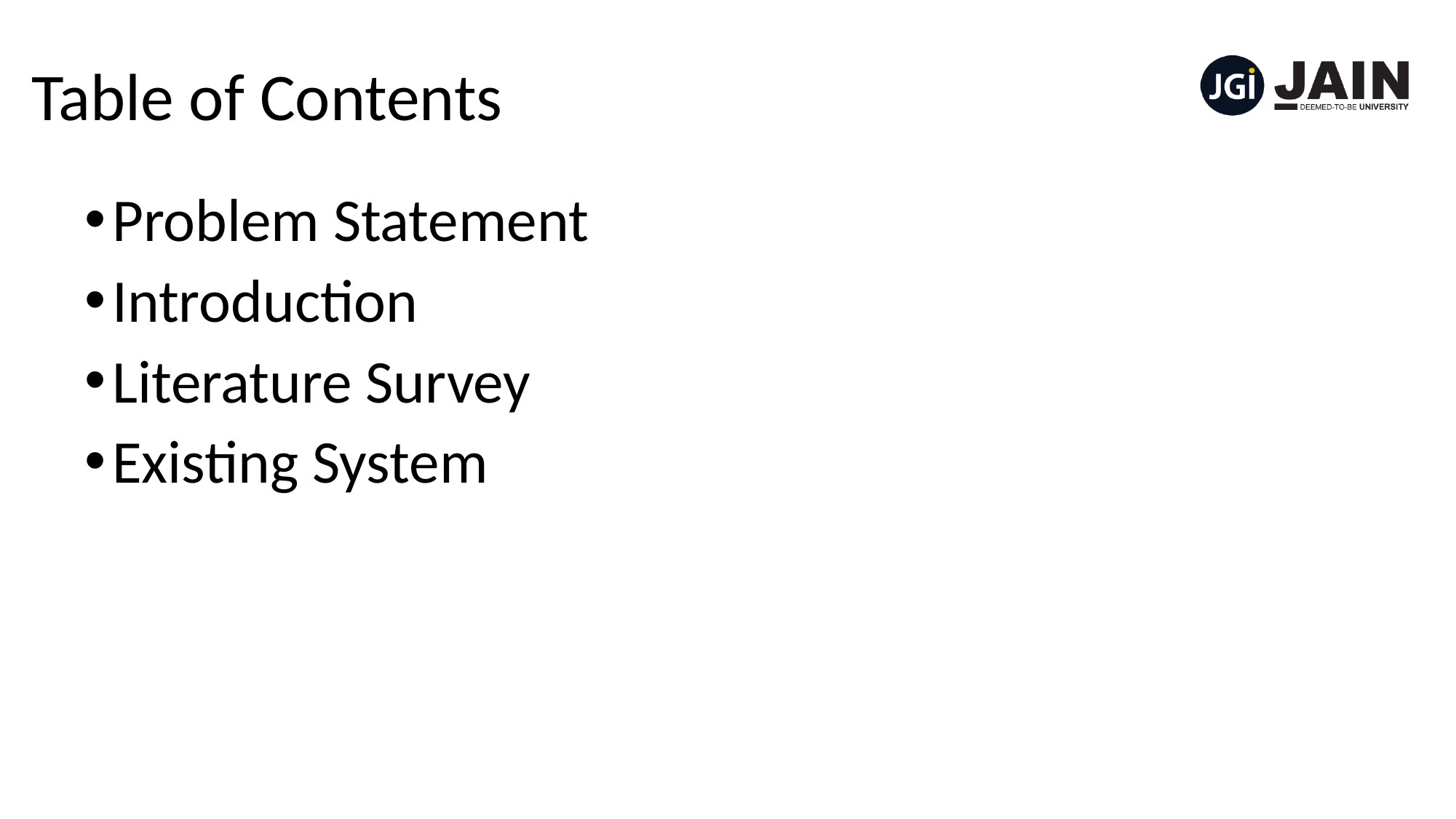

# Table of Contents
Problem Statement
Introduction
Literature Survey
Existing System